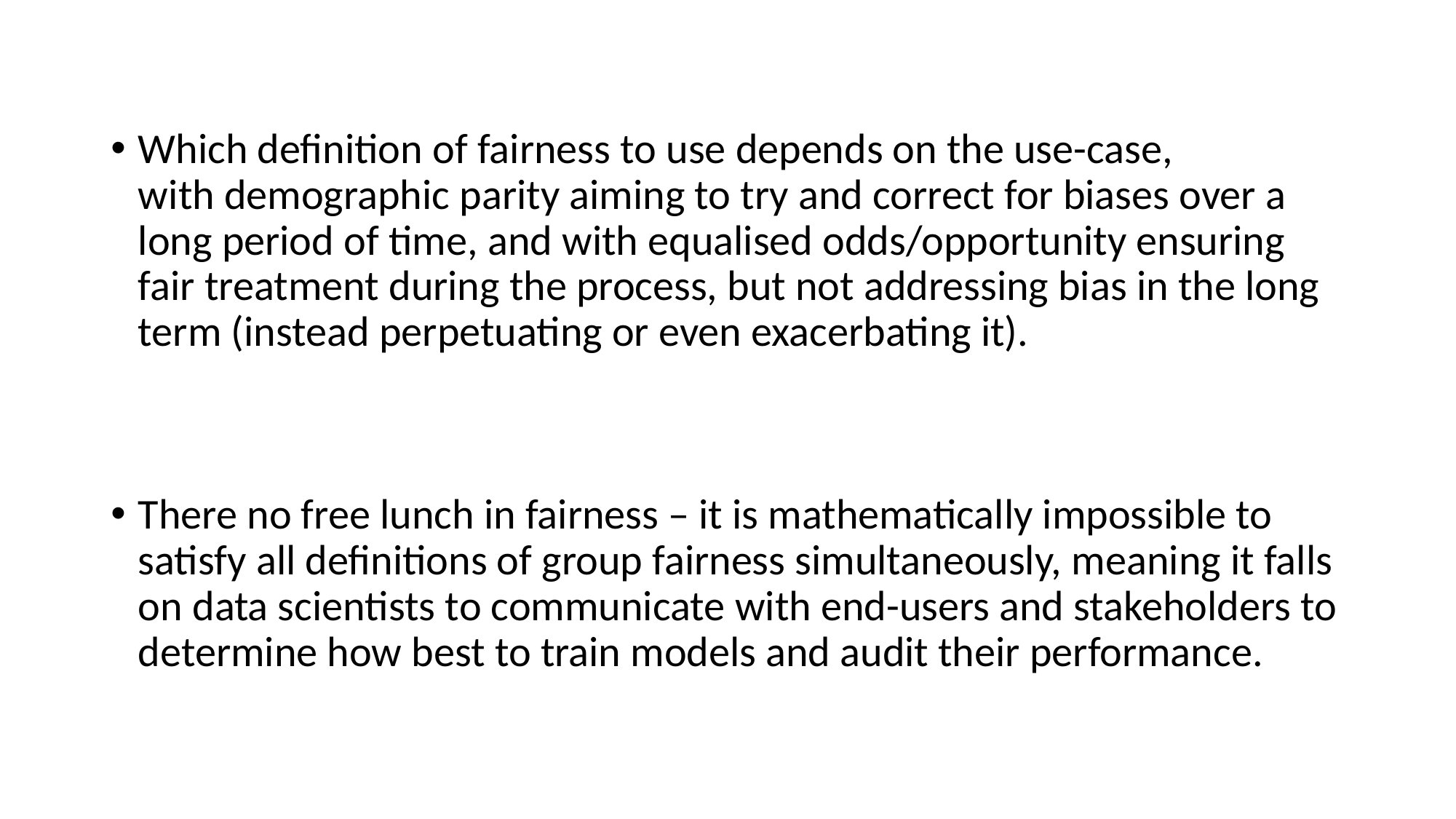

Which definition of fairness to use depends on the use-case, with demographic parity aiming to try and correct for biases over a long period of time, and with equalised odds/opportunity ensuring fair treatment during the process, but not addressing bias in the long term (instead perpetuating or even exacerbating it).

There no free lunch in fairness – it is mathematically impossible to satisfy all definitions of group fairness simultaneously, meaning it falls on data scientists to communicate with end-users and stakeholders to determine how best to train models and audit their performance.